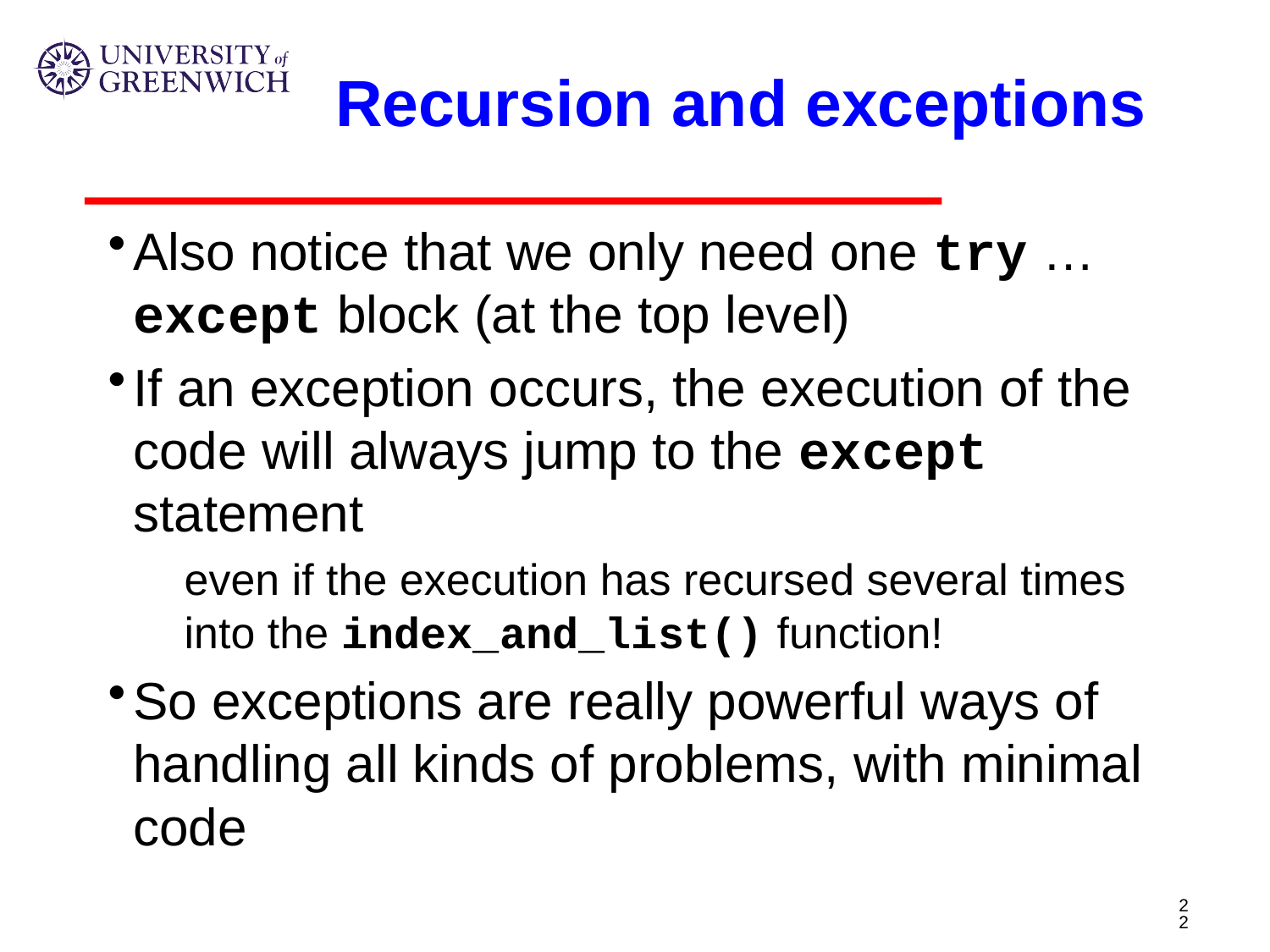

# Recursion and exceptions
Also notice that we only need one try … except block (at the top level)
If an exception occurs, the execution of the code will always jump to the except statement
even if the execution has recursed several times into the index_and_list() function!
So exceptions are really powerful ways of handling all kinds of problems, with minimal code
22